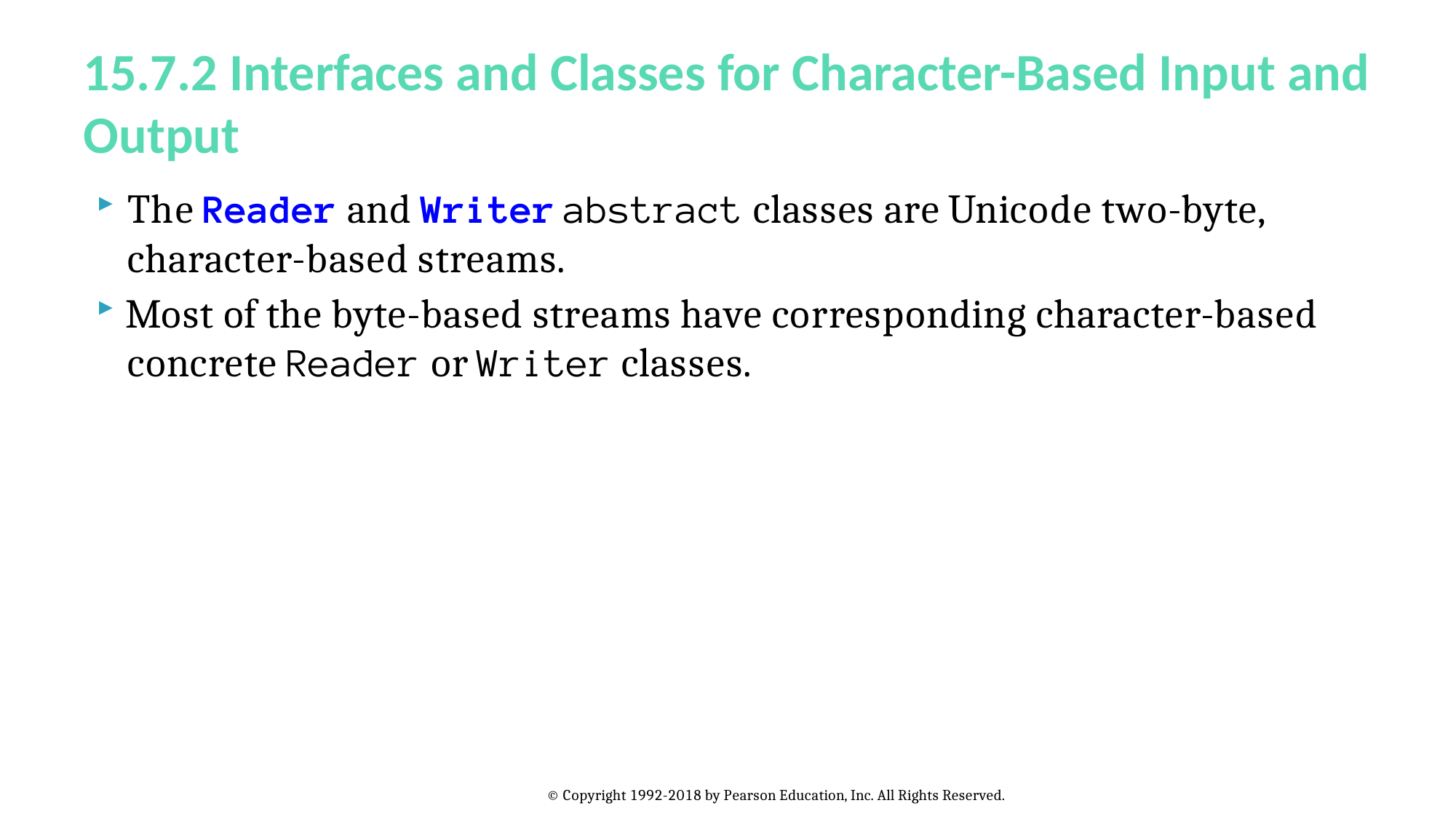

# 15.7.2 Interfaces and Classes for Character-Based Input and Output
The Reader and Writer abstract classes are Unicode two-byte, character-based streams.
Most of the byte-based streams have corresponding character-based concrete Reader or Writer classes.
© Copyright 1992-2018 by Pearson Education, Inc. All Rights Reserved.